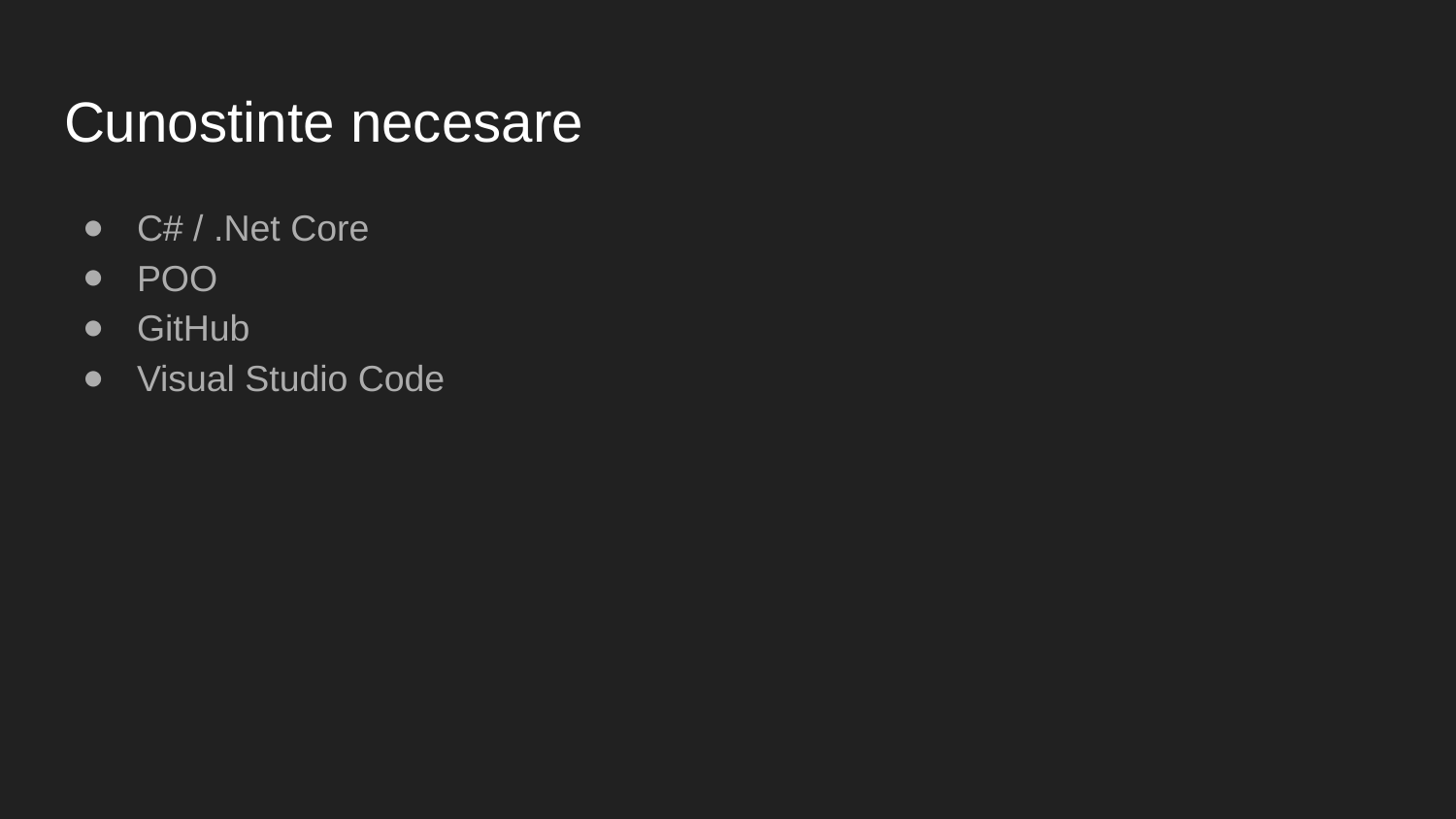

# Cunostinte necesare
C# / .Net Core
POO
GitHub
Visual Studio Code